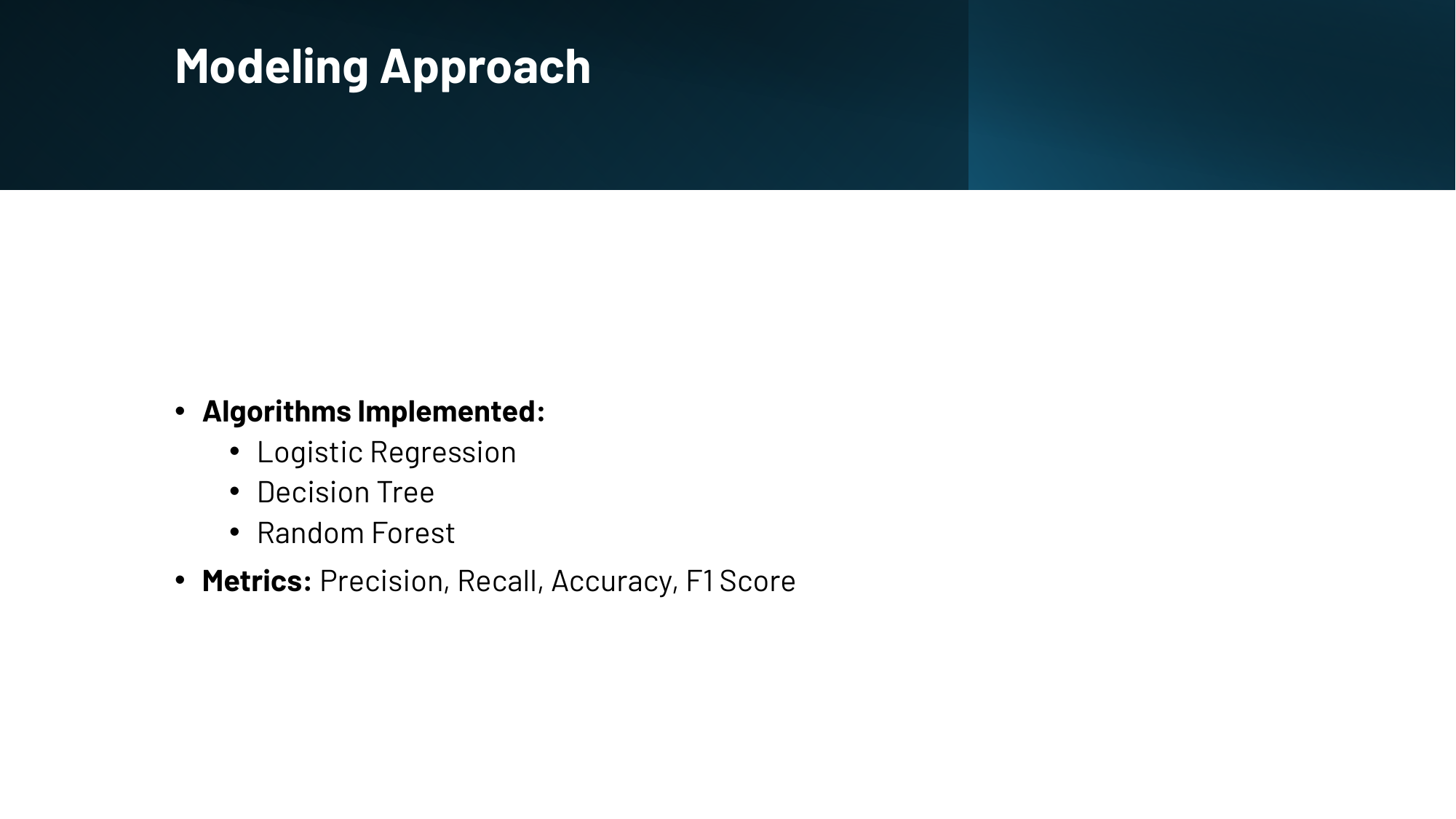

# Modeling Approach
Algorithms Implemented:
Logistic Regression
Decision Tree
Random Forest
Metrics: Precision, Recall, Accuracy, F1 Score